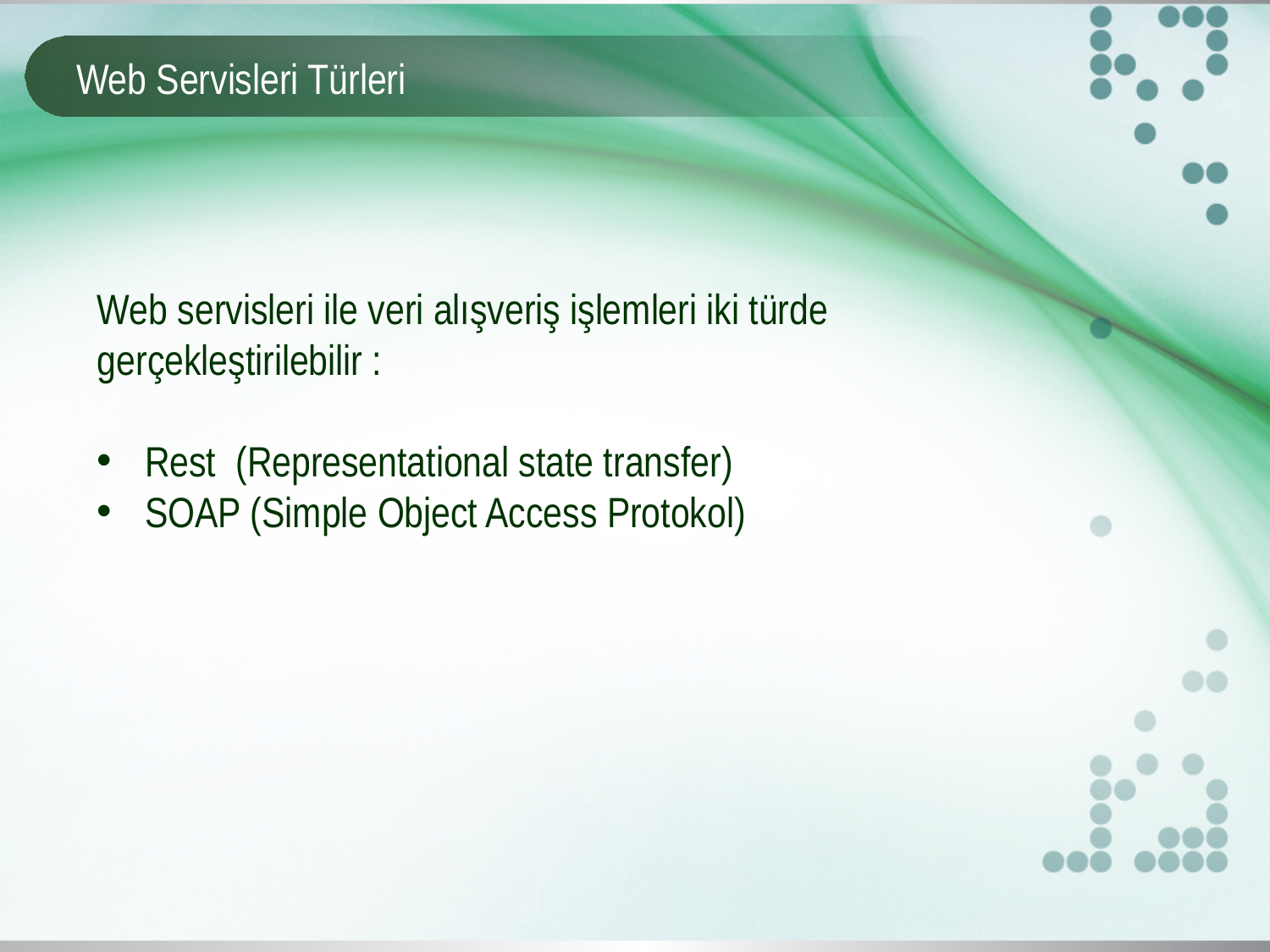

# Web Servisleri Türleri
Web servisleri ile veri alışveriş işlemleri iki türde gerçekleştirilebilir :

Rest  (Representational state transfer)
SOAP (Simple Object Access Protokol)